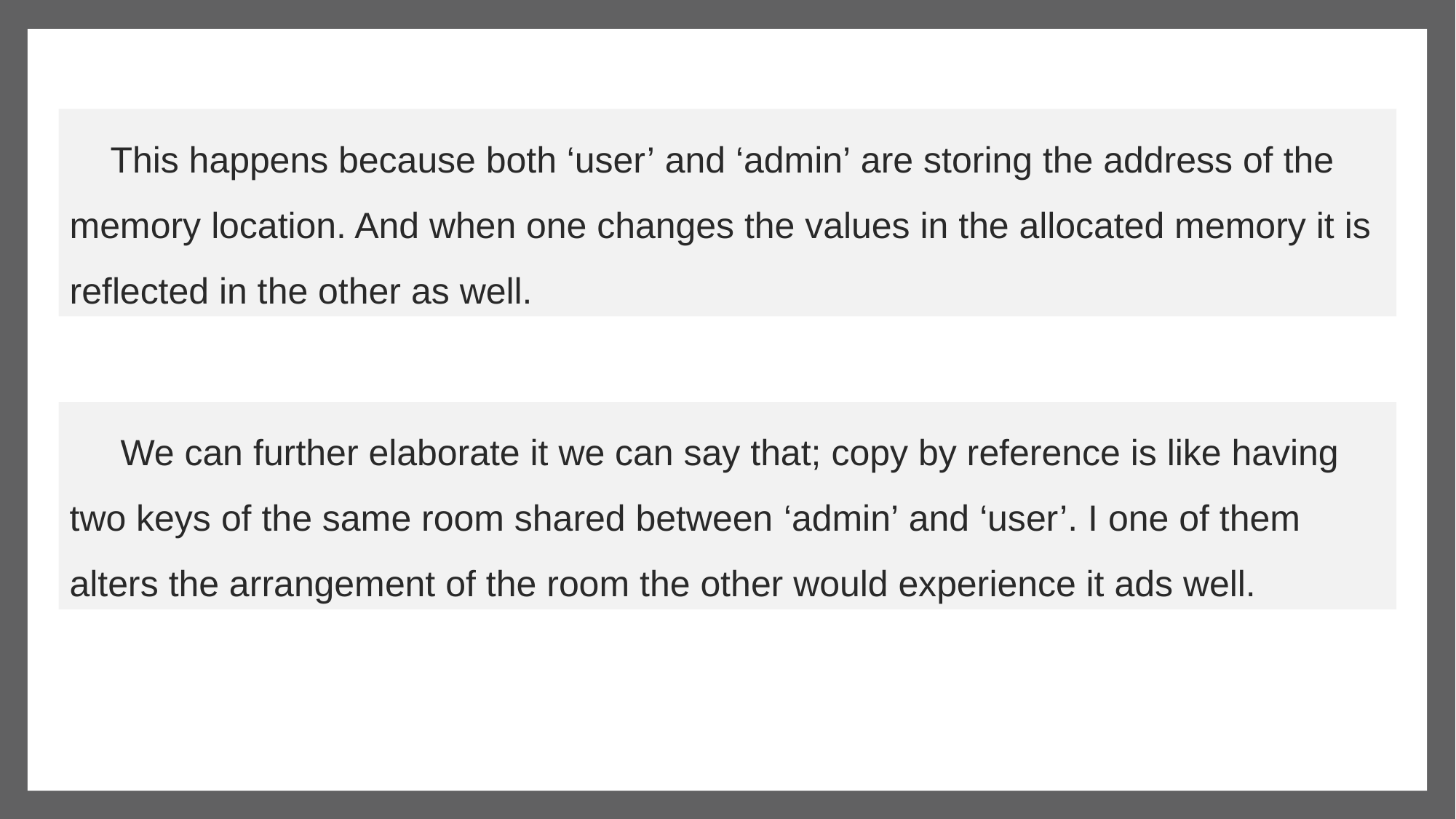

This happens because both ‘user’ and ‘admin’ are storing the address of the memory location. And when one changes the values in the allocated memory it is reflected in the other as well.
     We can further elaborate it we can say that; copy by reference is like having two keys of the same room shared between ‘admin’ and ‘user’. I one of them alters the arrangement of the room the other would experience it ads well.